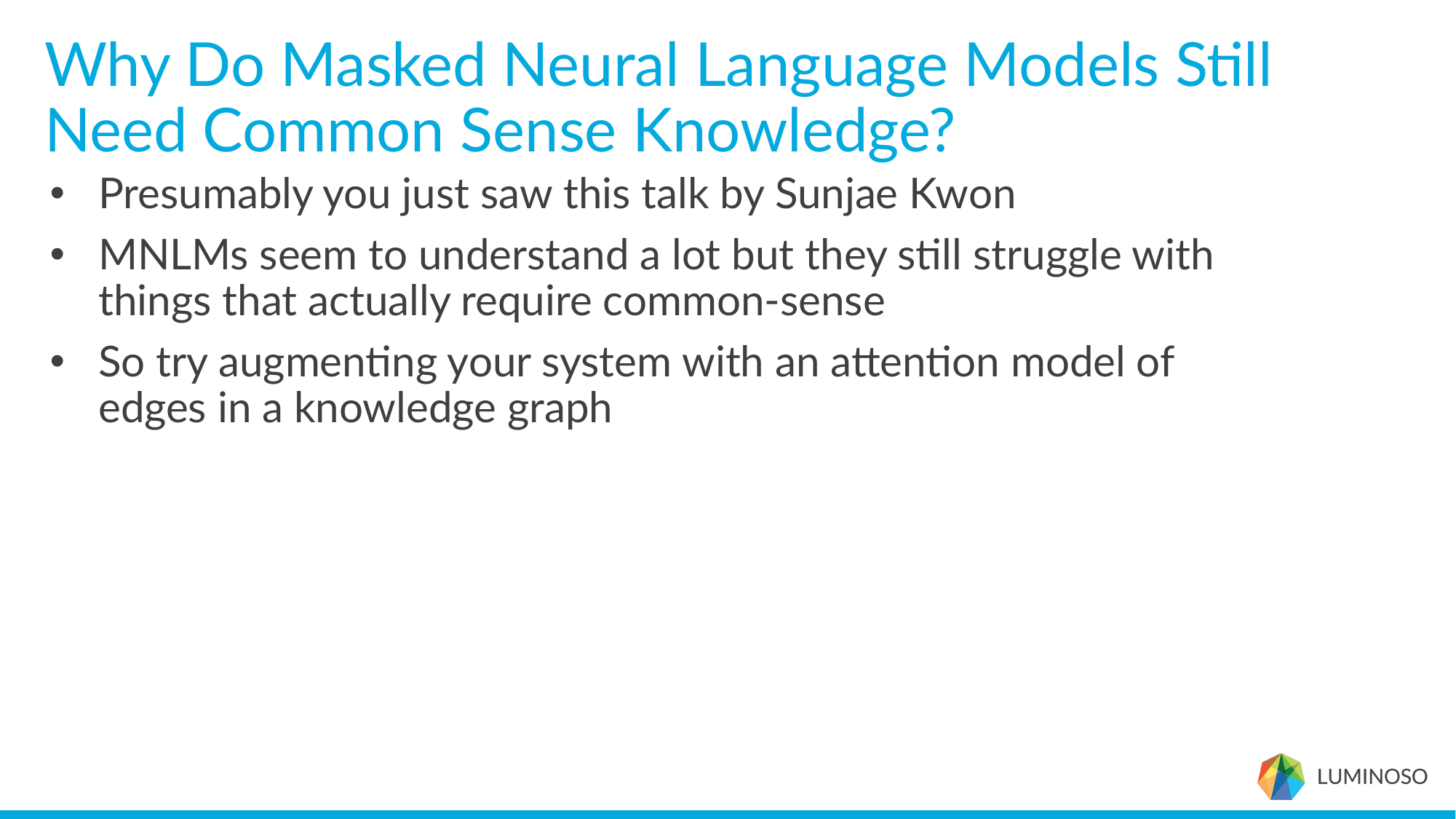

# Why Do Masked Neural Language Models Still Need Common Sense Knowledge?
Presumably you just saw this talk by Sunjae Kwon
MNLMs seem to understand a lot but they still struggle with things that actually require common-sense
So try augmenting your system with an attention model of edges in a knowledge graph